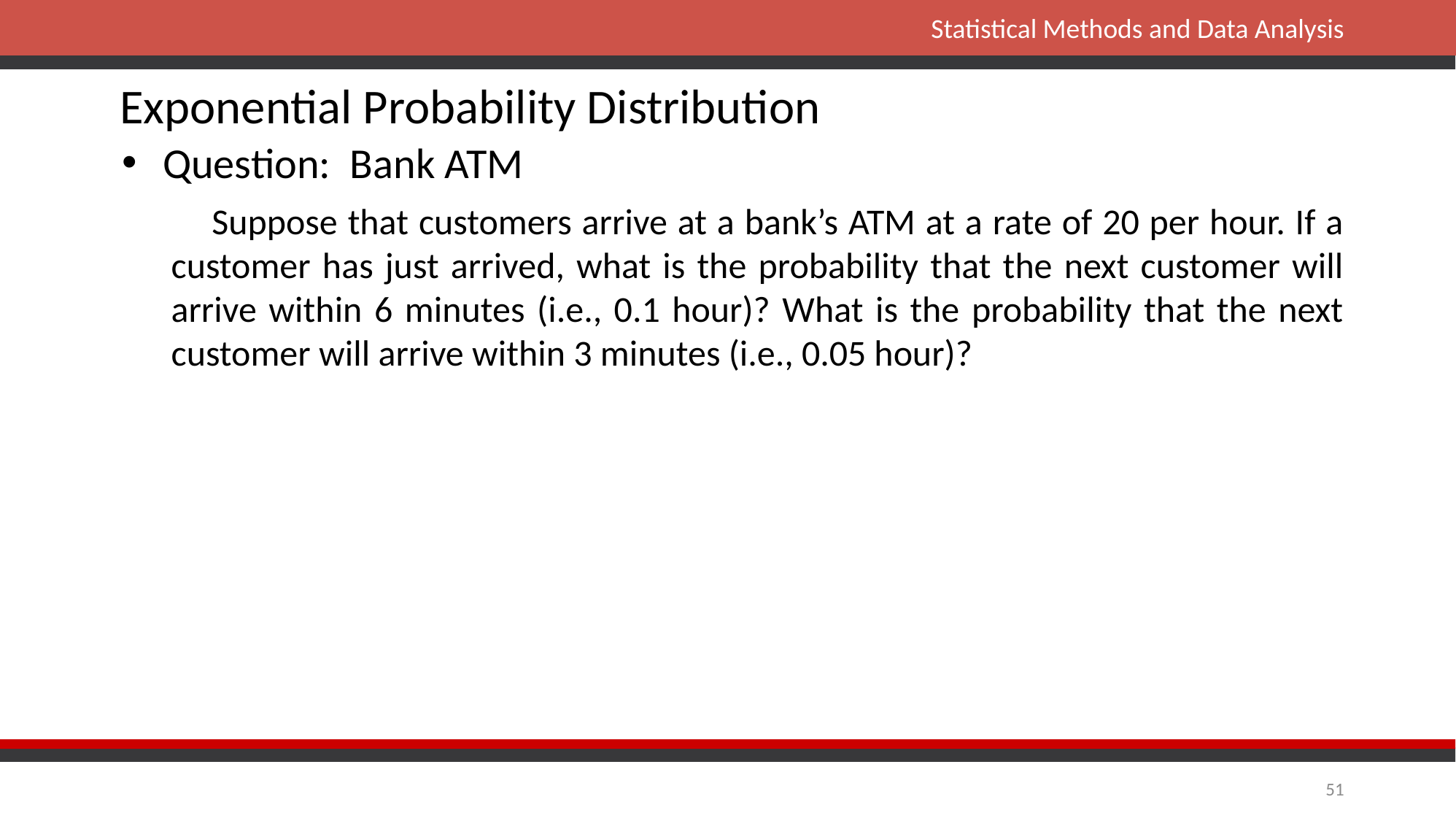

Exponential Probability Distribution
Question:  Bank ATM
Suppose that customers arrive at a bank’s ATM at a rate of 20 per hour. If a customer has just arrived, what is the probability that the next customer will arrive within 6 minutes (i.e., 0.1 hour)? What is the probability that the next customer will arrive within 3 minutes (i.e., 0.05 hour)?
51